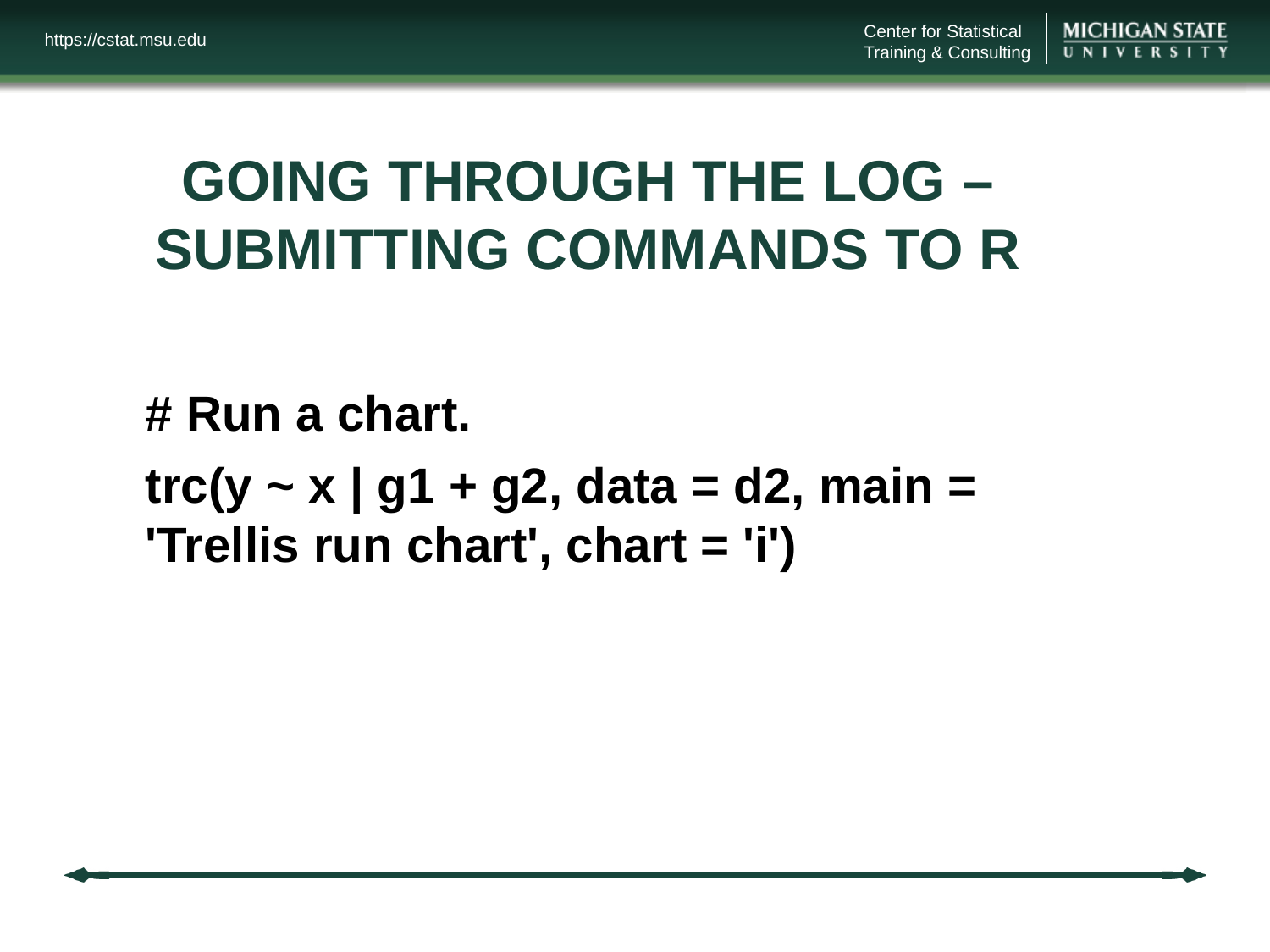

# GOING THROUGH THE LOG – SUBMITTING COMMANDS TO R
# Run a chart.
trc(y ~ x | g1 + g2, data = d2, main = 'Trellis run chart', chart = 'i')